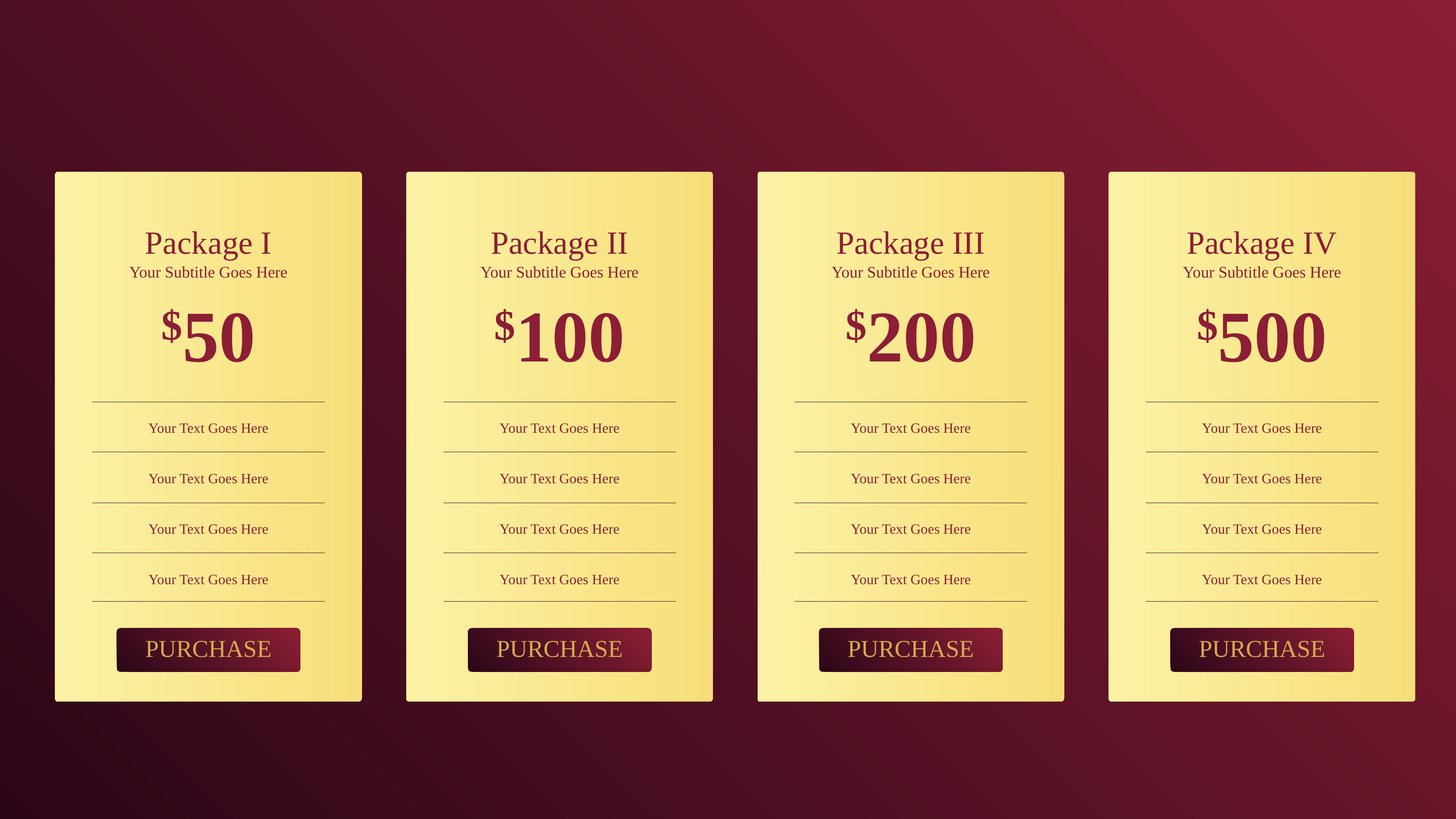

Package I
Package II
Package III
Package IV
Your Subtitle Goes Here
Your Subtitle Goes Here
Your Subtitle Goes Here
Your Subtitle Goes Here
$50
$100
$200
$500
Your Text Goes Here
Your Text Goes Here
Your Text Goes Here
Your Text Goes Here
Your Text Goes Here
Your Text Goes Here
Your Text Goes Here
Your Text Goes Here
Your Text Goes Here
Your Text Goes Here
Your Text Goes Here
Your Text Goes Here
Your Text Goes Here
Your Text Goes Here
Your Text Goes Here
Your Text Goes Here
PURCHASE
PURCHASE
PURCHASE
PURCHASE